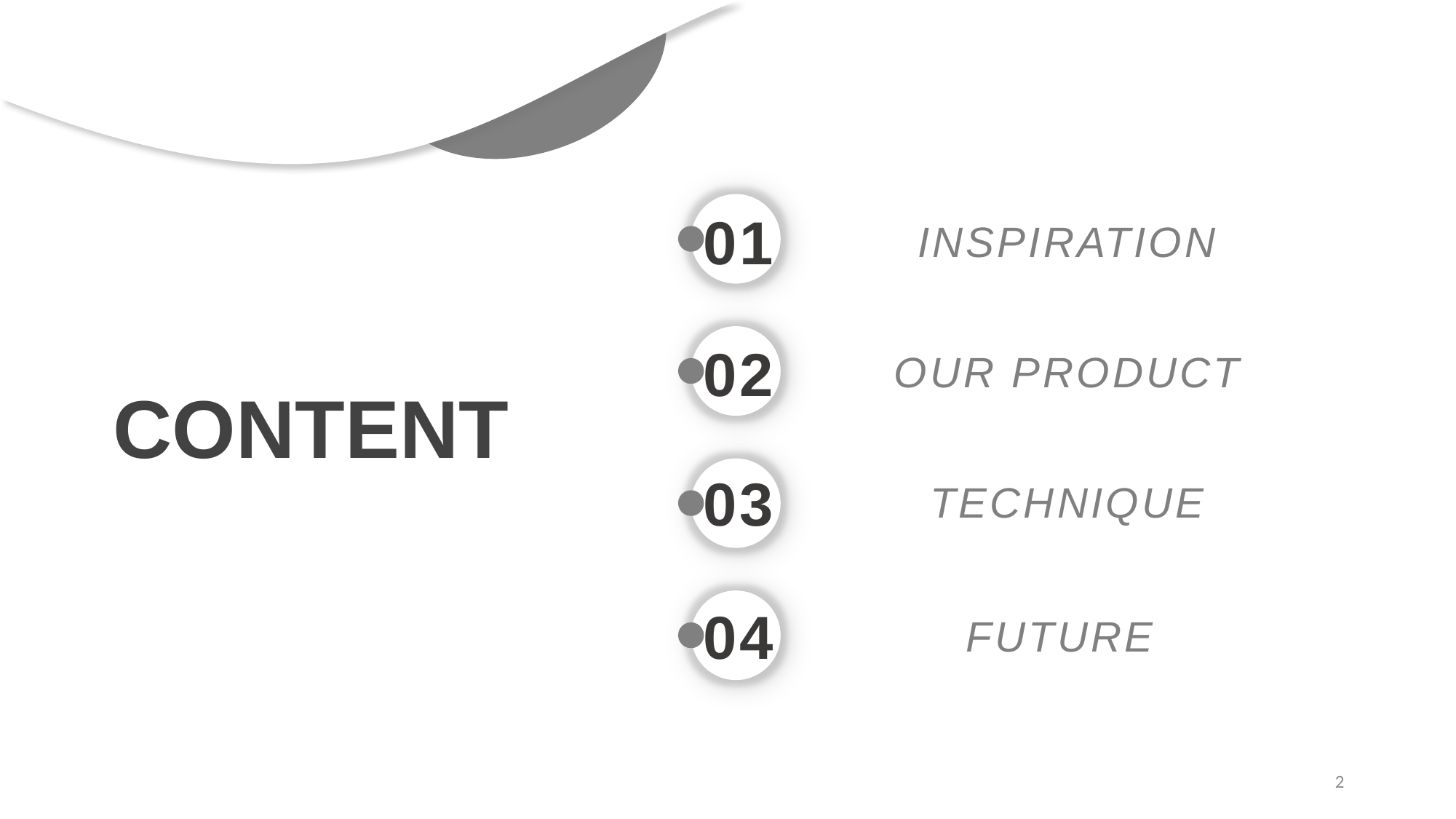

01
INSPIRATION

02
OUR PRODUCT
CONTENT

03
TECHNIQUE

04
FUTURE
2